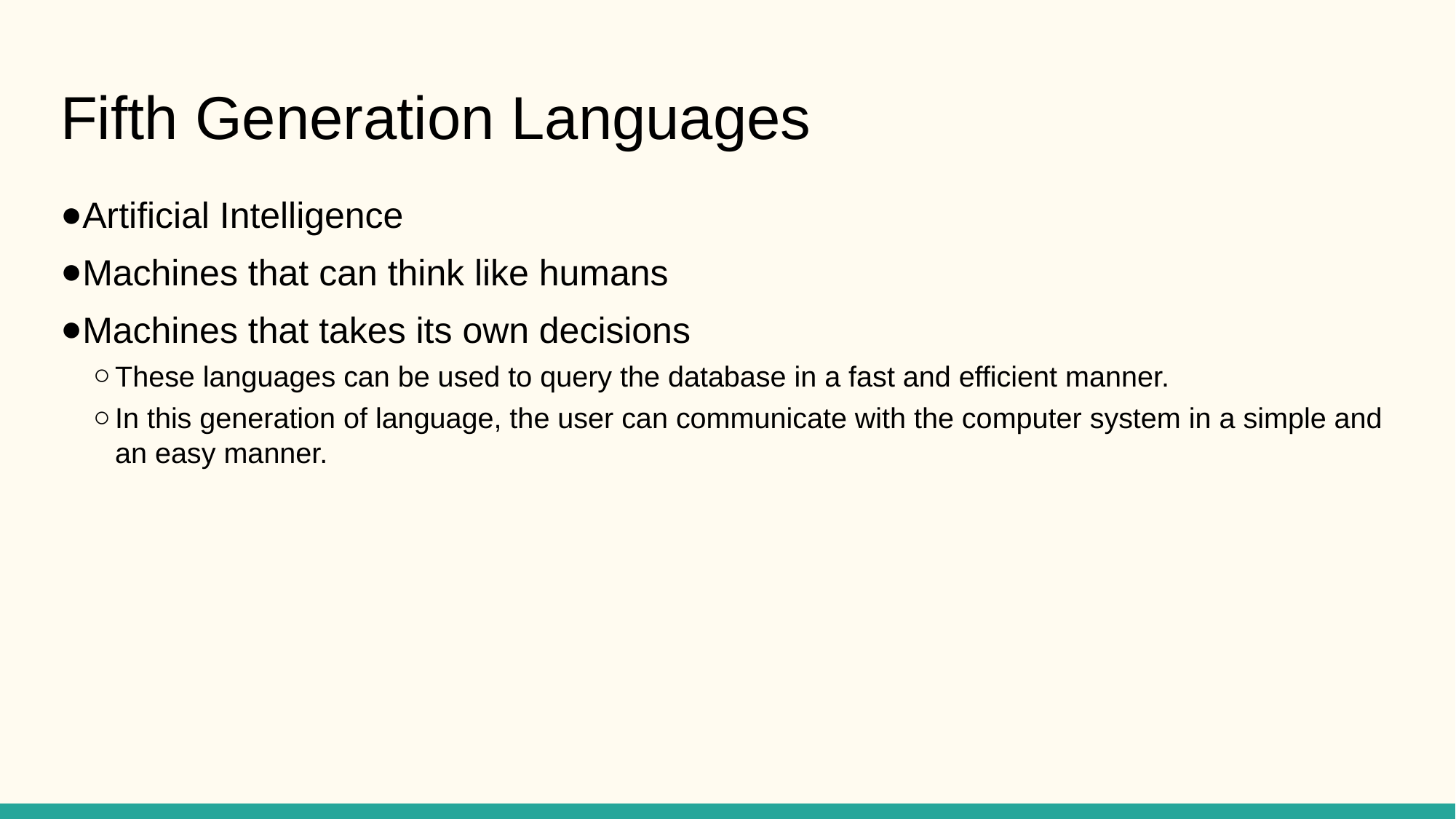

# Fifth Generation Languages
Artificial Intelligence
Machines that can think like humans
Machines that takes its own decisions
These languages can be used to query the database in a fast and efficient manner.
In this generation of language, the user can communicate with the computer system in a simple and an easy manner.